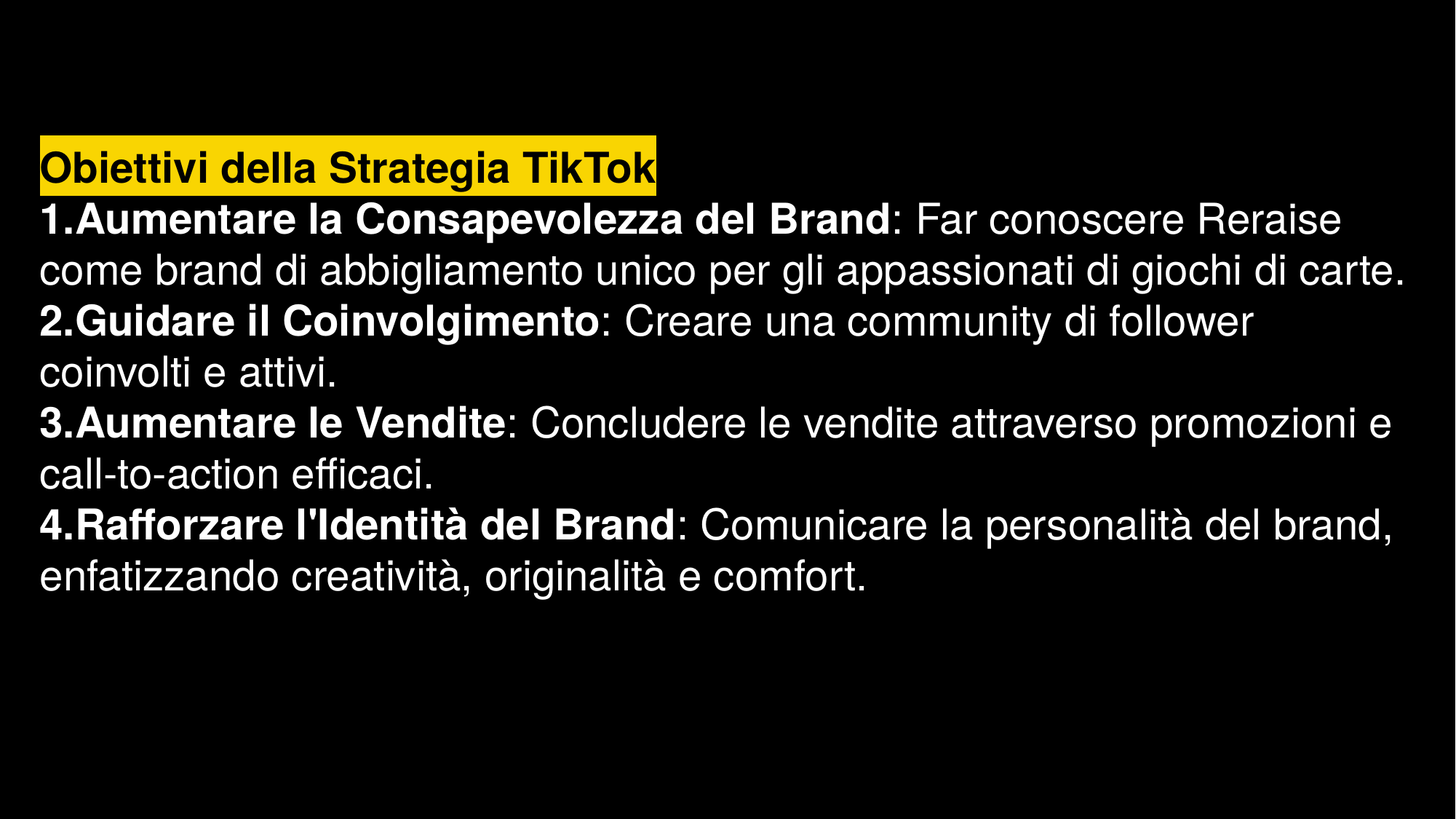

Obiettivi della Strategia TikTok
Aumentare la Consapevolezza del Brand: Far conoscere Reraise come brand di abbigliamento unico per gli appassionati di giochi di carte.
Guidare il Coinvolgimento: Creare una community di follower coinvolti e attivi.
Aumentare le Vendite: Concludere le vendite attraverso promozioni e call-to-action efficaci.
Rafforzare l'Identità del Brand: Comunicare la personalità del brand, enfatizzando creatività, originalità e comfort.